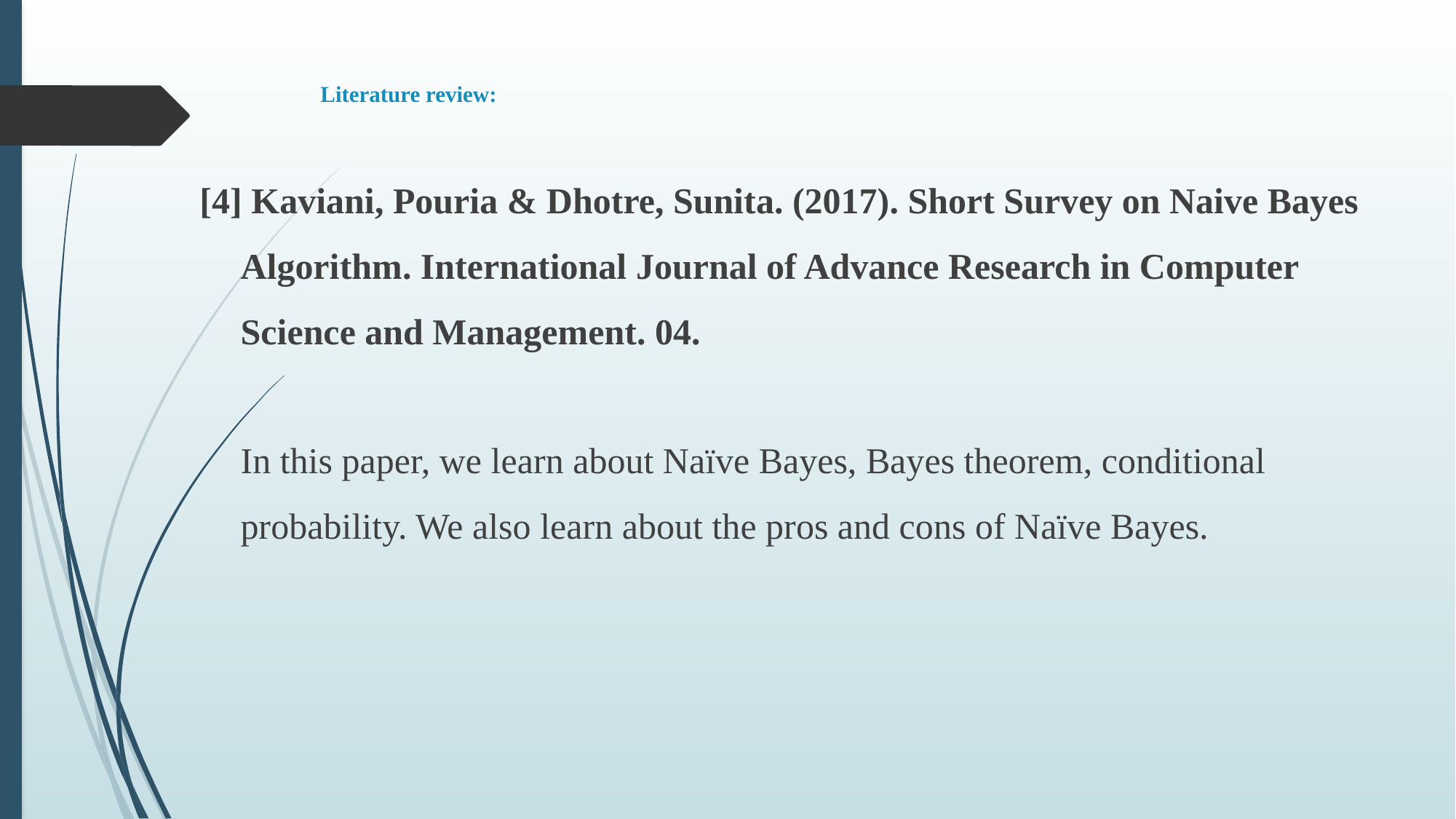

# Literature review:
[4] Kaviani, Pouria & Dhotre, Sunita. (2017). Short Survey on Naive Bayes Algorithm. International Journal of Advance Research in Computer Science and Management. 04.

	In this paper, we learn about Naïve Bayes, Bayes theorem, conditional probability. We also learn about the pros and cons of Naïve Bayes.